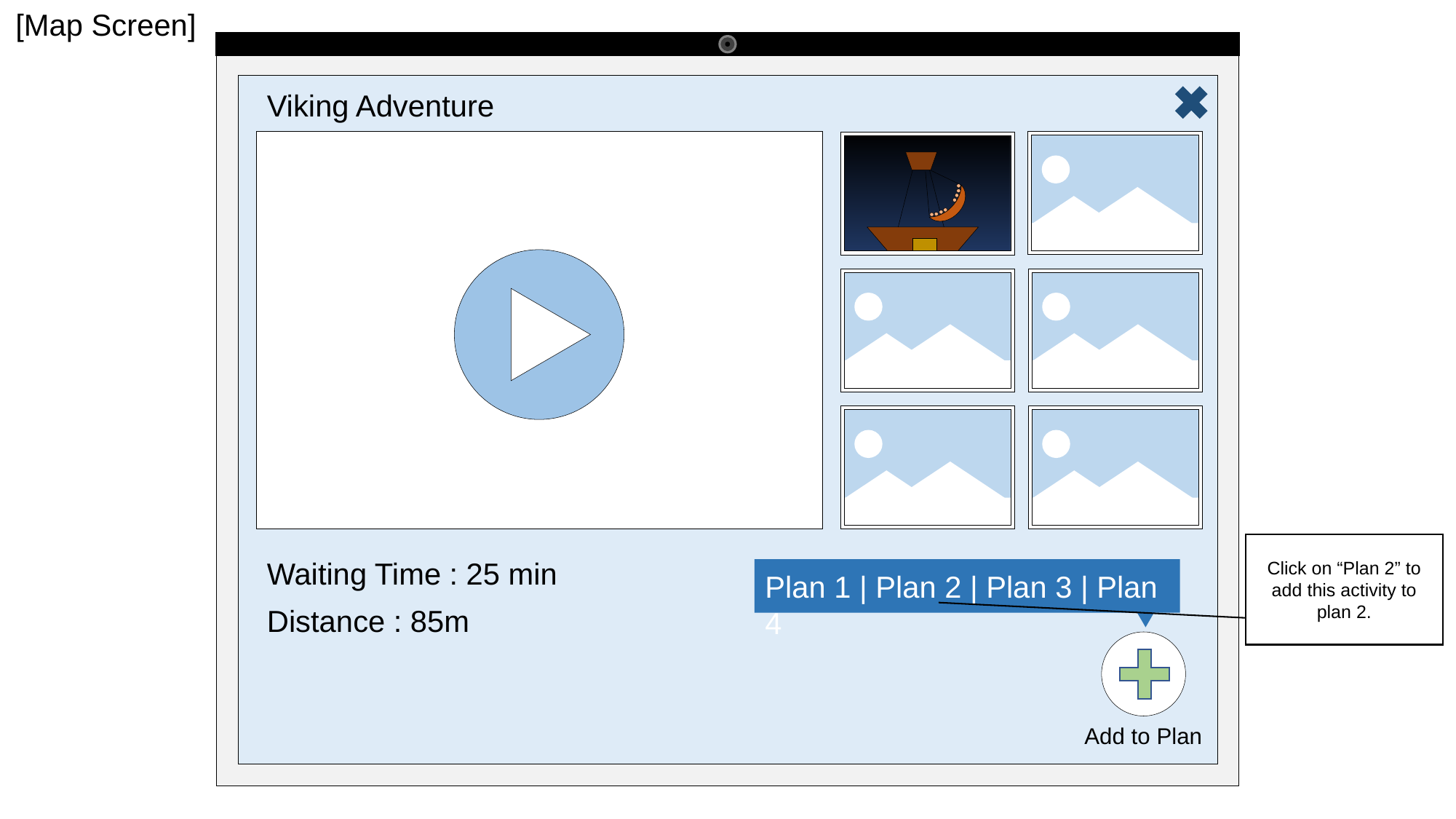

[Map Screen]

Viking Adventure

Click on “Plan 2” to add this activity to plan 2.
Waiting Time : 25 min

Plan 1 | Plan 2 | Plan 3 | Plan 4

Distance : 85m

Add to Plan